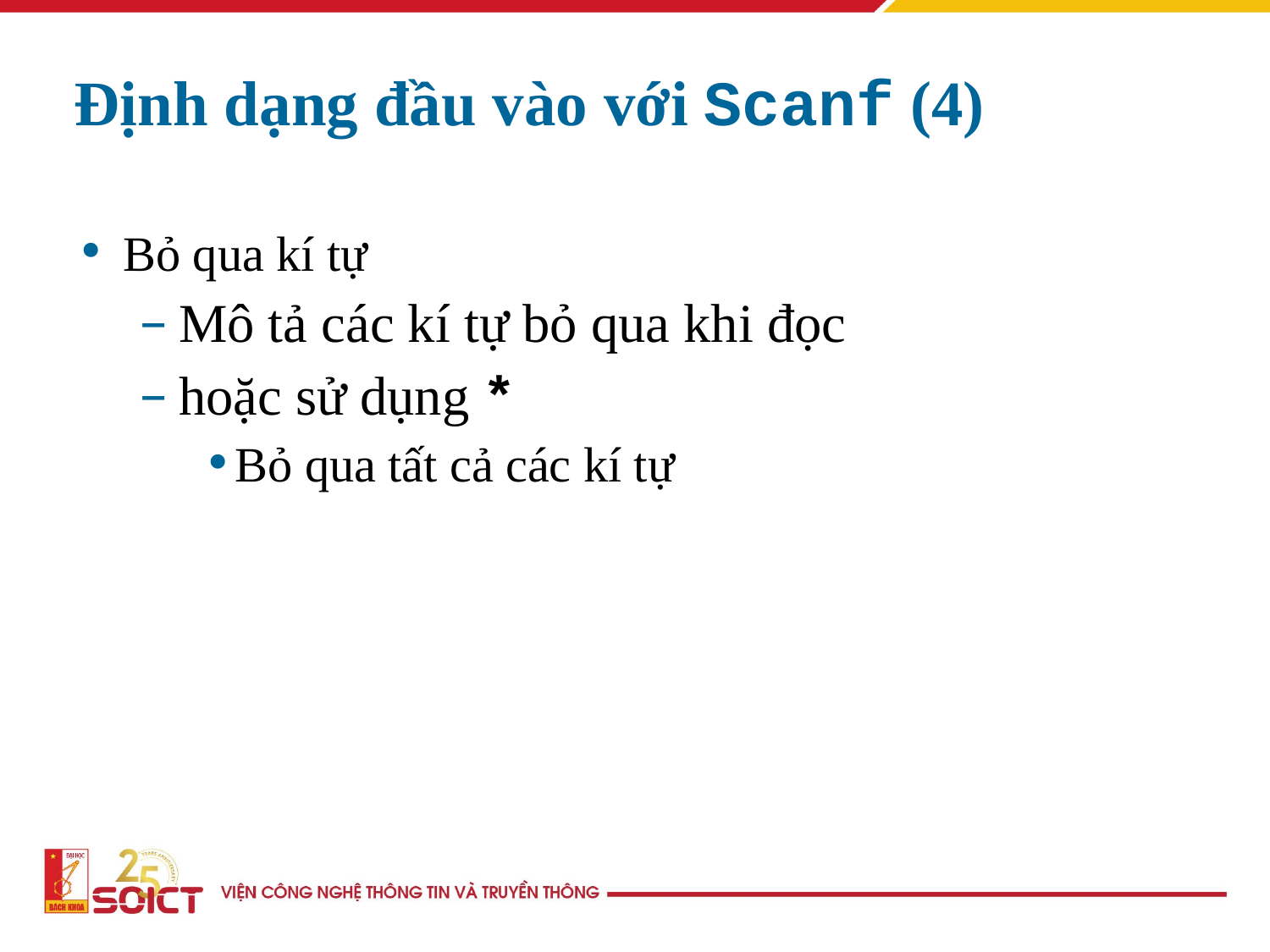

Định dạng đầu vào với Scanf (4)
Bỏ qua kí tự
Mô tả các kí tự bỏ qua khi đọc
hoặc sử dụng *
Bỏ qua tất cả các kí tự